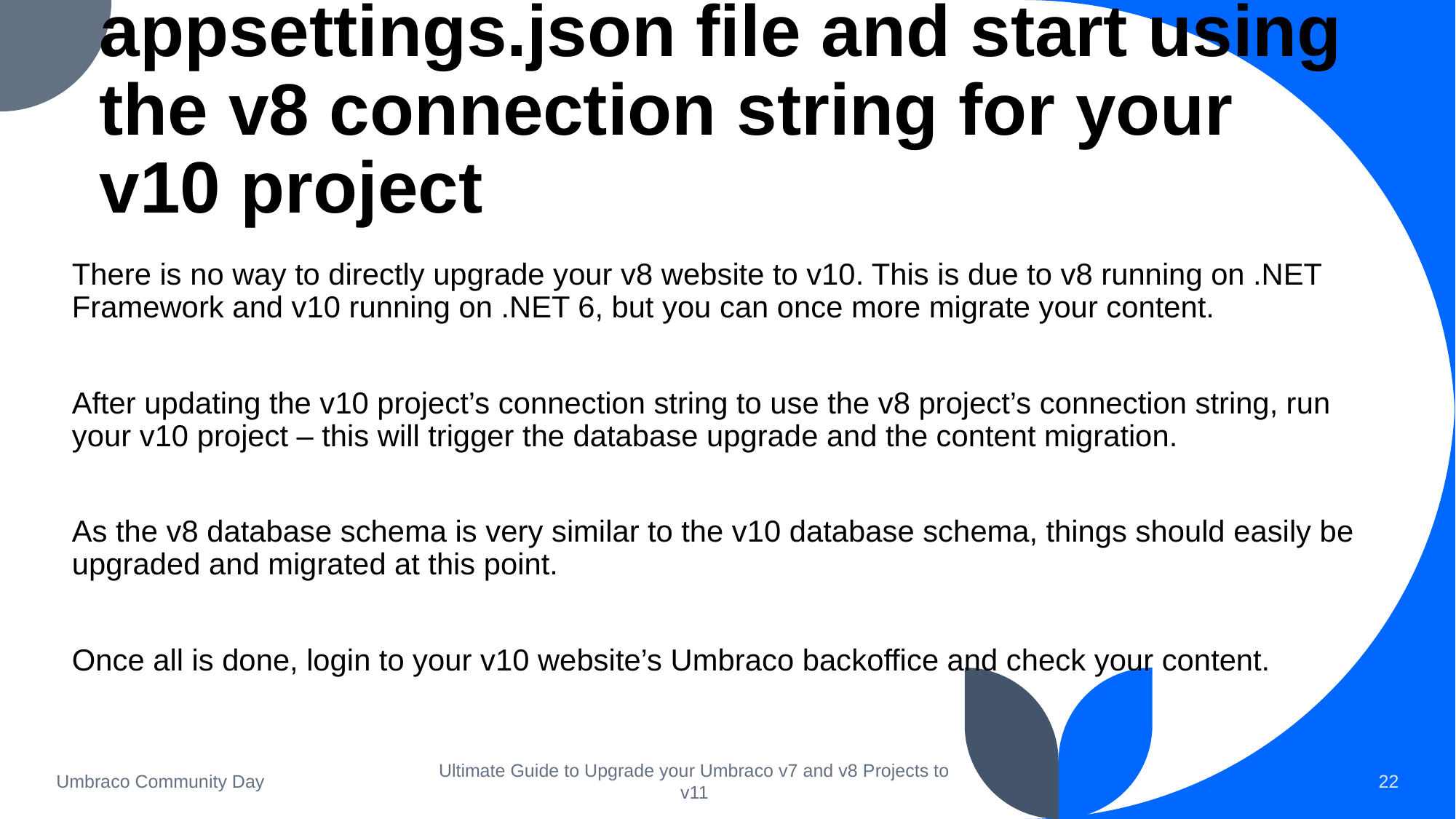

# Step 10–Update your appsettings.json file and start using the v8 connection string for your v10 project
There is no way to directly upgrade your v8 website to v10. This is due to v8 running on .NET Framework and v10 running on .NET 6, but you can once more migrate your content.

After updating the v10 project’s connection string to use the v8 project’s connection string, run your v10 project – this will trigger the database upgrade and the content migration.

As the v8 database schema is very similar to the v10 database schema, things should easily be upgraded and migrated at this point.

Once all is done, login to your v10 website’s Umbraco backoffice and check your content.
Umbraco Community Day
Ultimate Guide to Upgrade your Umbraco v7 and v8 Projects to v11
22